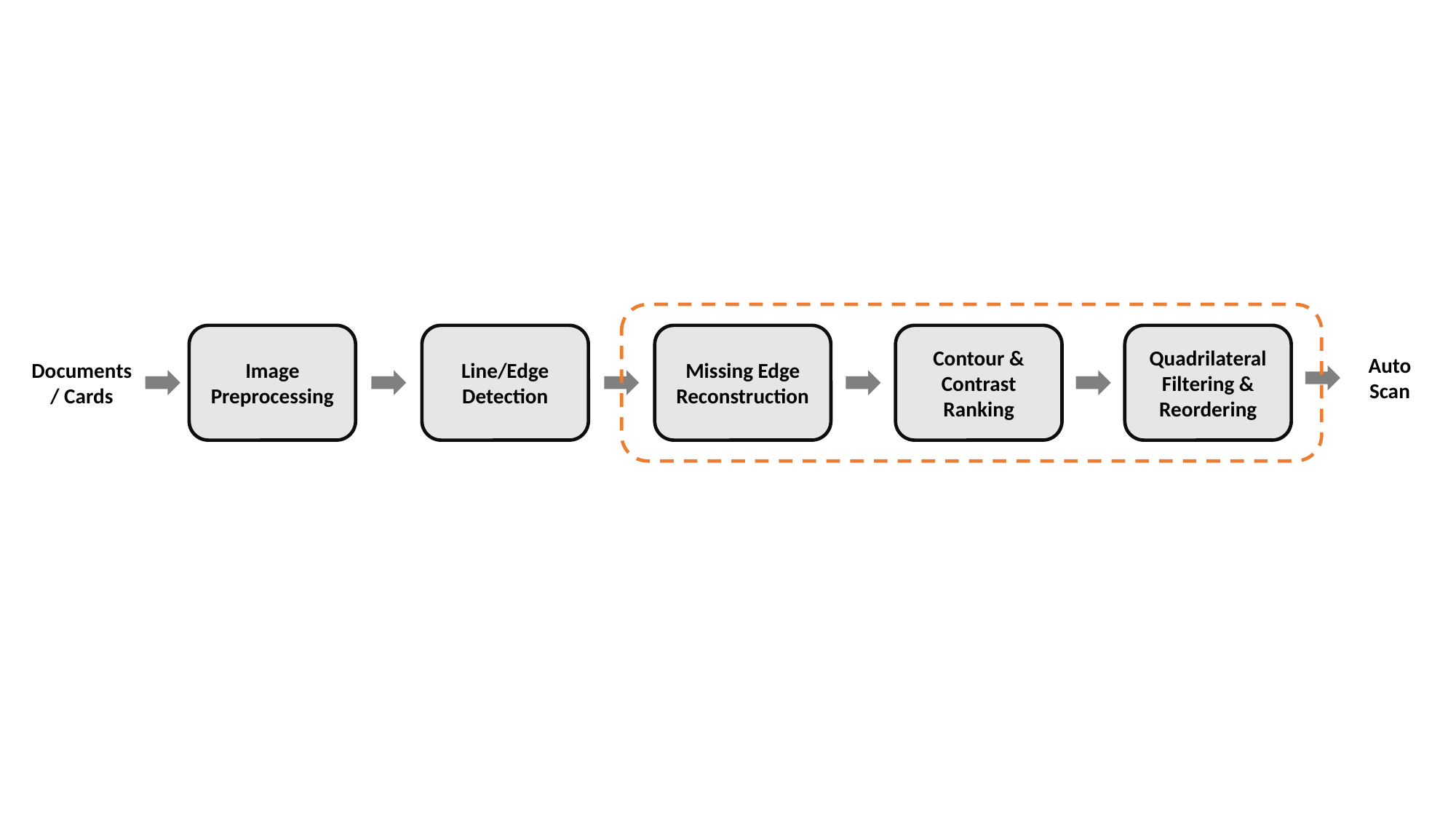

Image Preprocessing
Line/Edge Detection
Missing Edge Reconstruction
Contour & Contrast Ranking
Quadrilateral Filtering & Reordering
Auto Scan
Documents / Cards